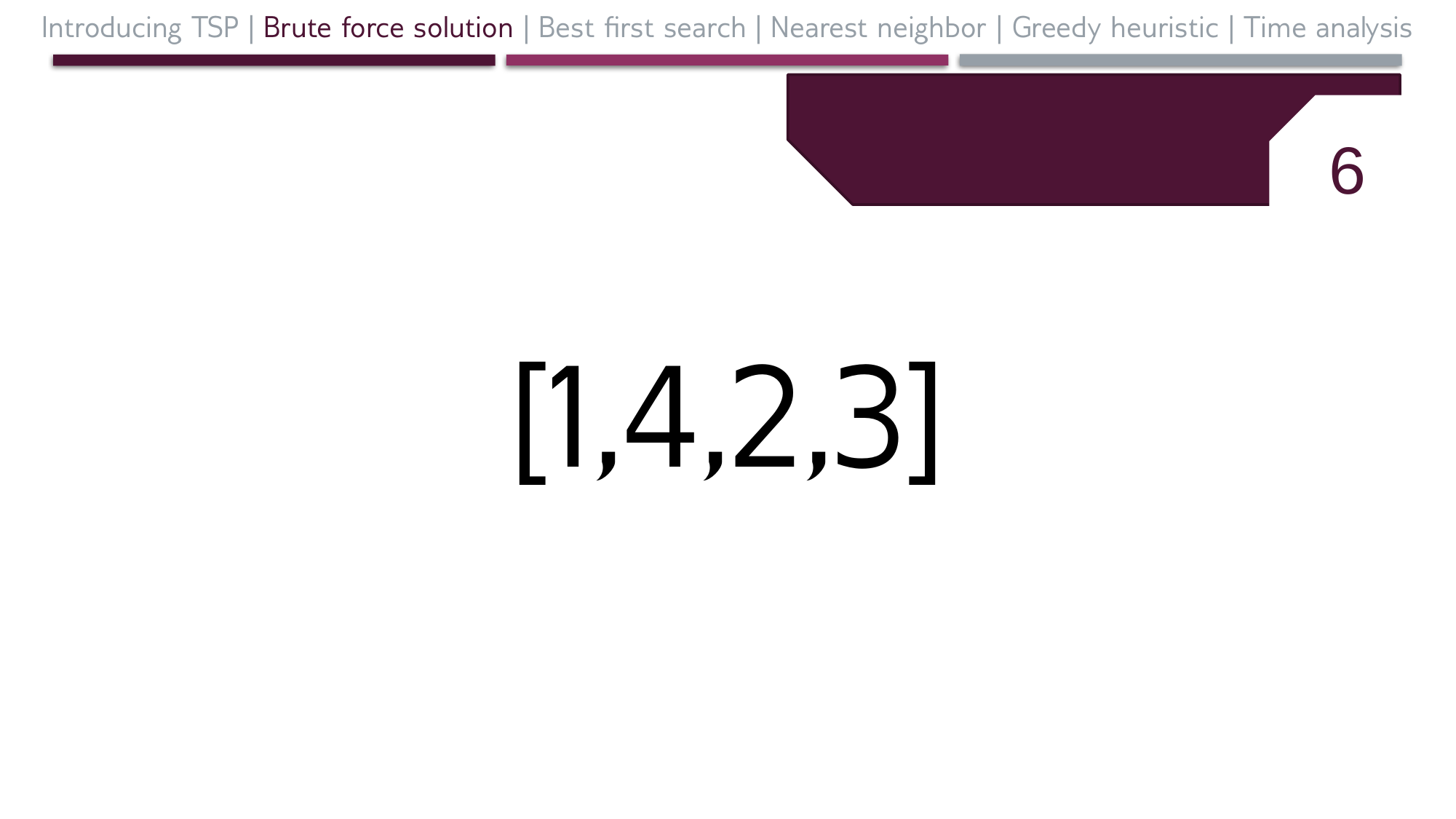

Introducing TSP | Brute force solution | Best first search | Nearest neighbor | Greedy heuristic | Time analysis

6
[1,4,2,3]